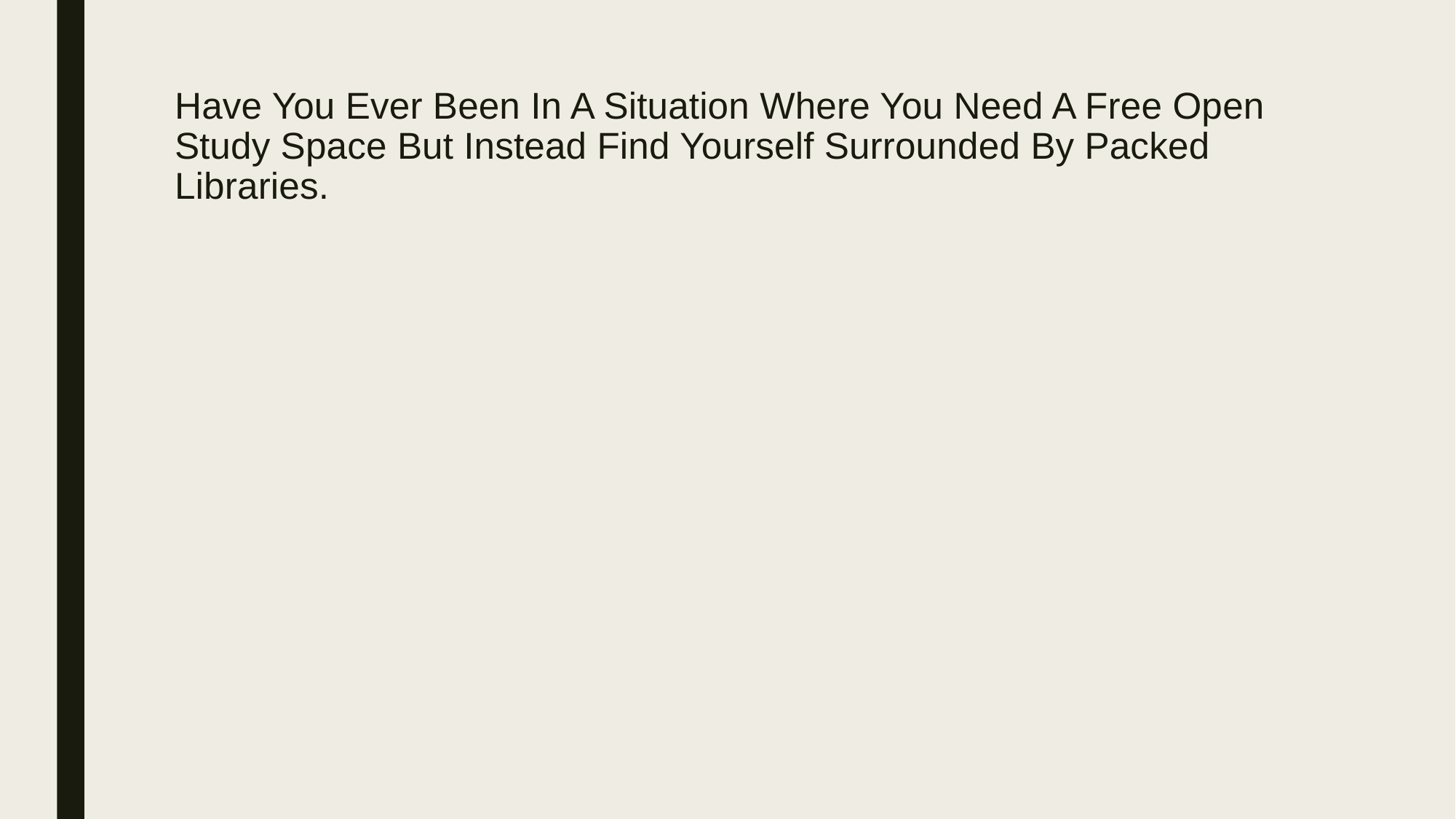

# Have You Ever Been In A Situation Where You Need A Free Open Study Space But Instead Find Yourself Surrounded By Packed Libraries.